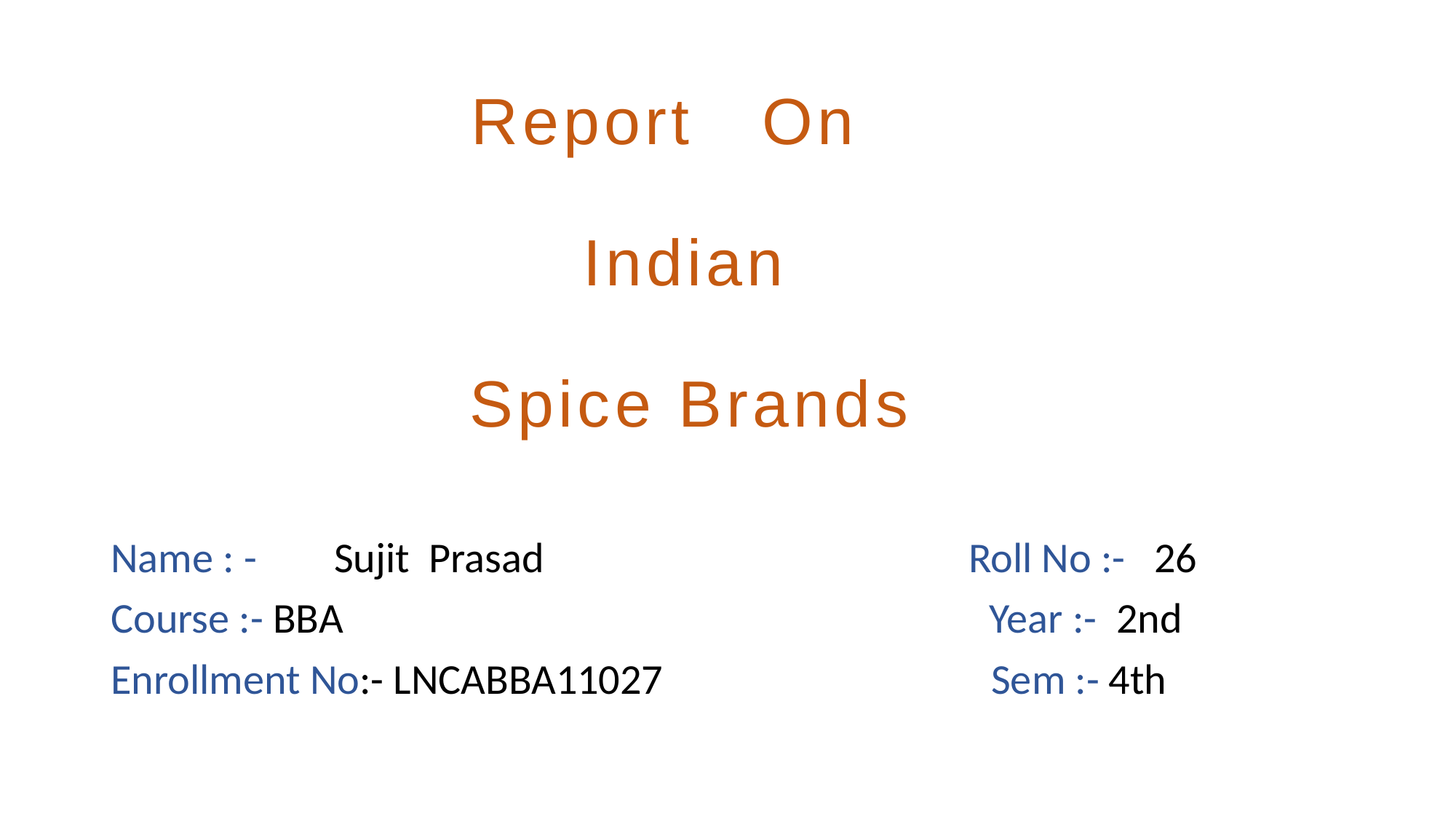

# Report   On Indian Spice Brands
Name : -        Sujit  Prasad                                            Roll No :-   26
Course :- BBA                                                                   Year :-  2nd
Enrollment No:- LNCABBA11027                                  Sem :- 4th